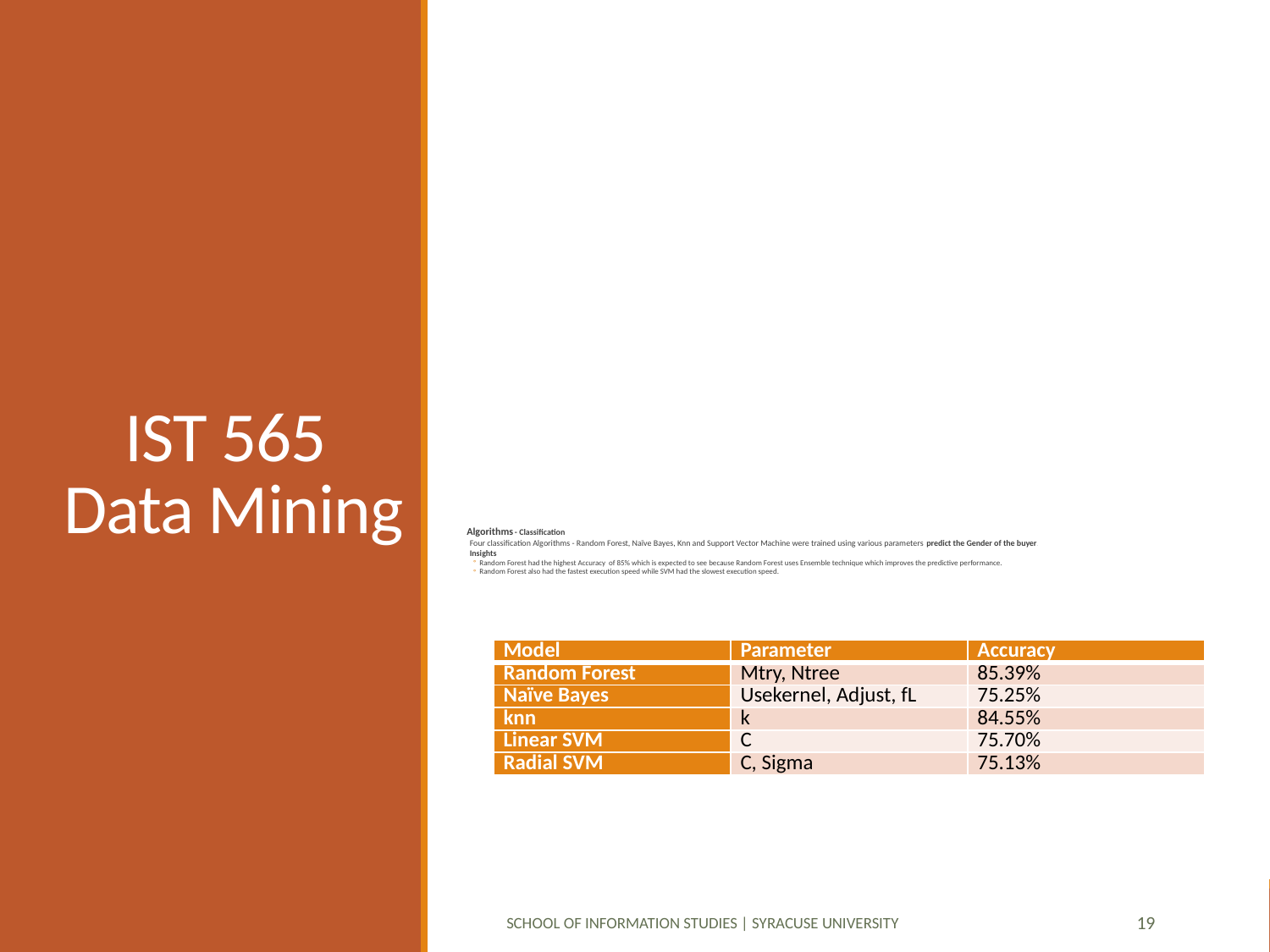

# IST 565  Data Mining

Algorithms - Classification
Four classification Algorithms - Random Forest, Naïve Bayes, Knn and Support Vector Machine were trained using various parameters predict the Gender of the buyer..
Insights
Random Forest had the highest Accuracy  of 85% which is expected to see because Random Forest uses Ensemble technique which improves the predictive performance.
Random Forest also had the fastest execution speed while SVM had the slowest execution speed.

| Model | Parameter | Accuracy |
| --- | --- | --- |
| Random Forest | Mtry, Ntree | 85.39% |
| Naïve Bayes | Usekernel, Adjust, fL | 75.25% |
| knn | k | 84.55% |
| Linear SVM | C | 75.70% |
| Radial SVM | C, Sigma | 75.13% |
School of Information Studies | Syracuse University
19